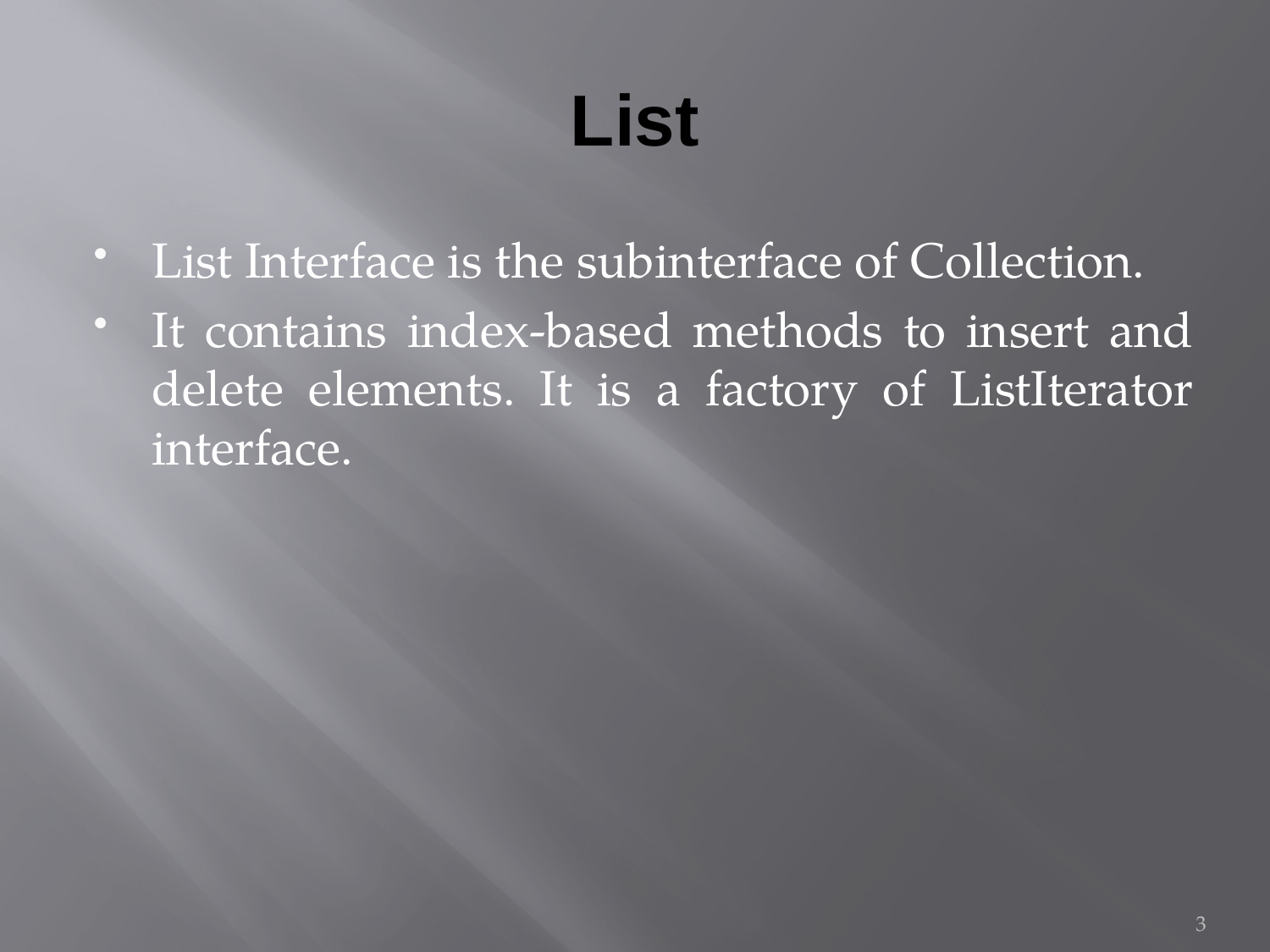

# List
List Interface is the subinterface of Collection.
It contains index-based methods to insert and delete elements. It is a factory of ListIterator interface.
3